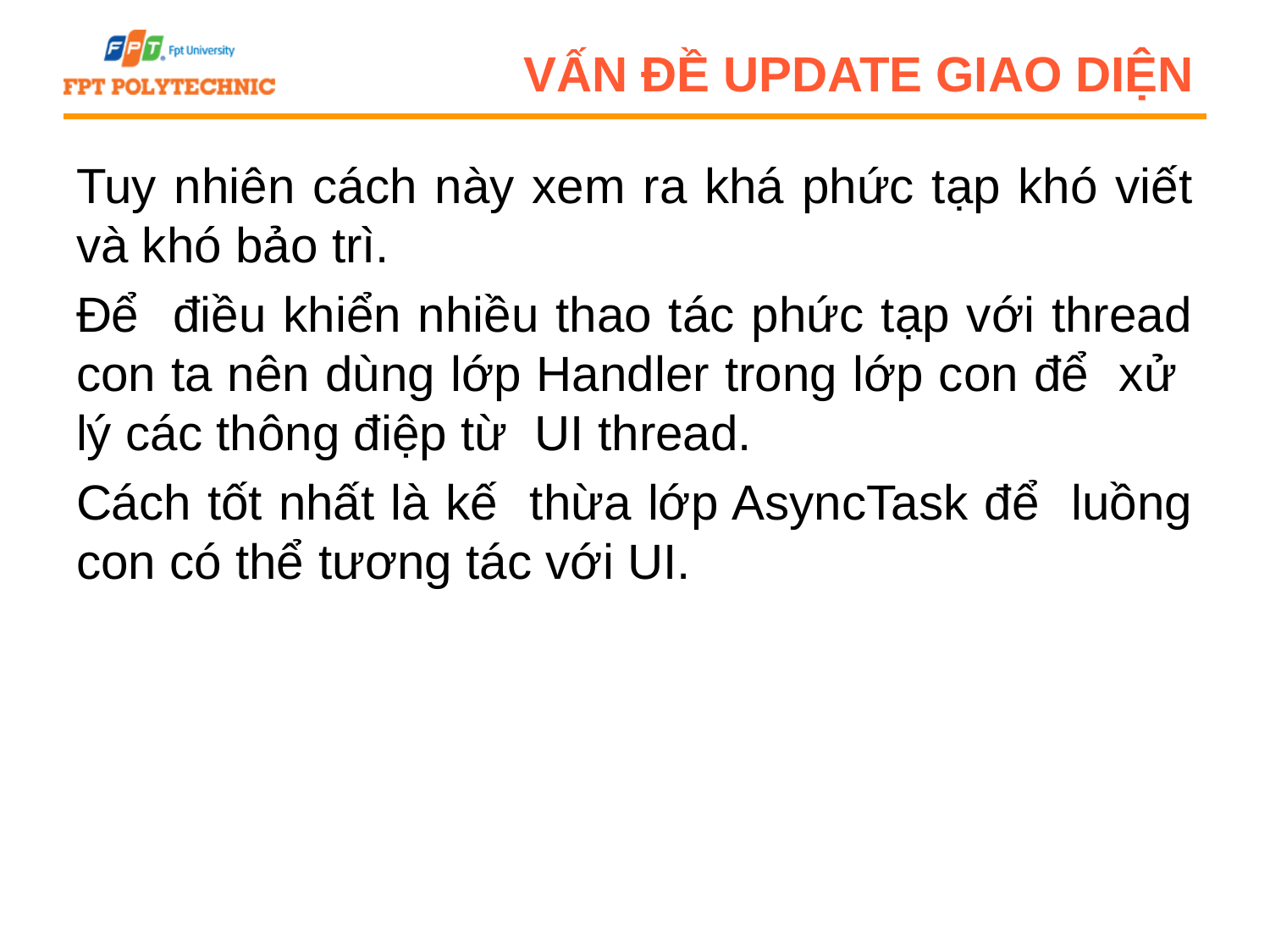

# Vấn đề update giao diện
Tuy nhiên cách này xem ra khá phức tạp khó viết và khó bảo trì.
Để  điều khiển nhiều thao tác phức tạp với thread con ta nên dùng lớp Handler trong lớp con để  xử  lý các thông điệp từ  UI thread.
Cách tốt nhất là kế  thừa lớp AsyncTask để  luồng con có thể tương tác với UI.